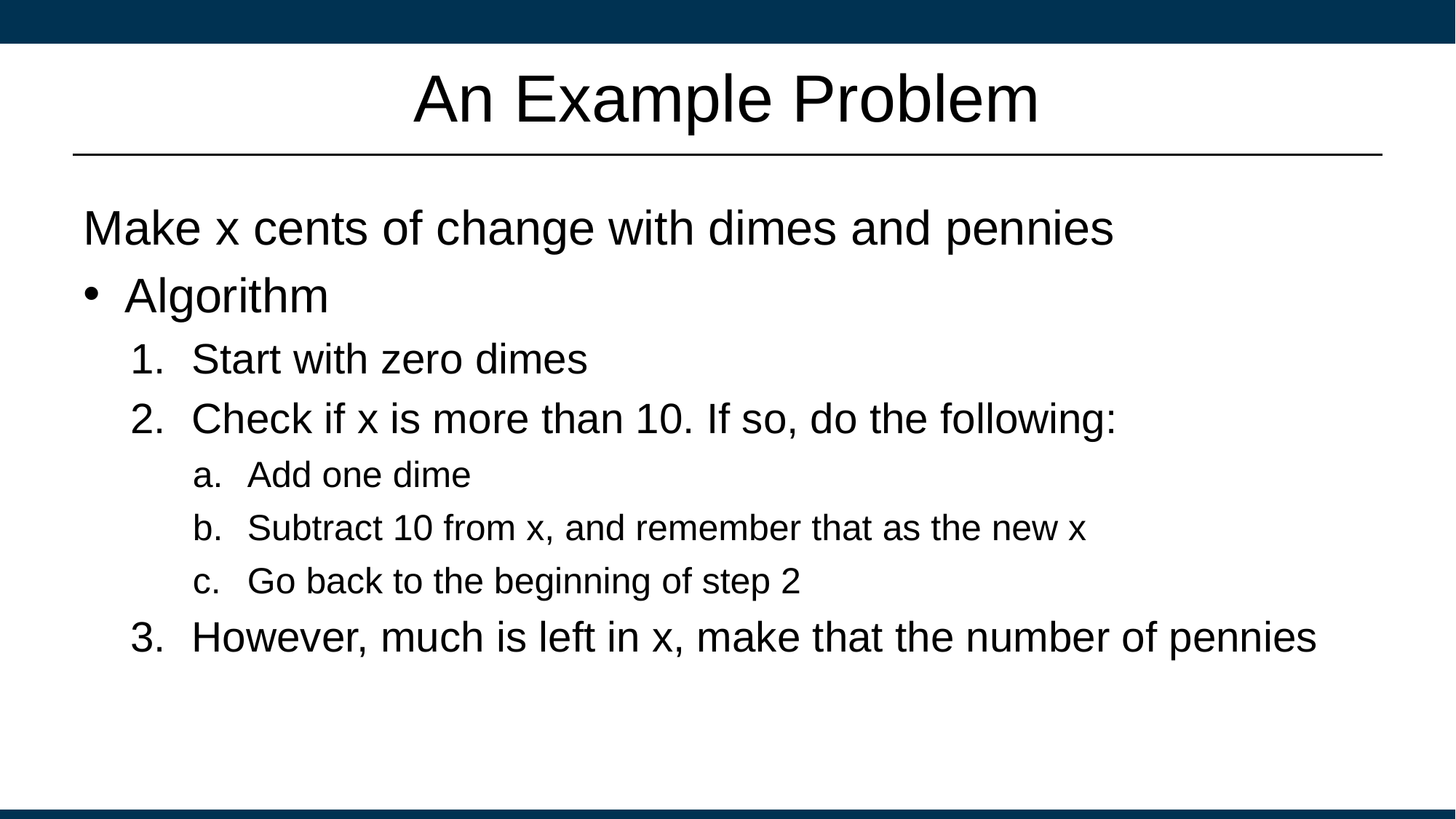

# An Example Problem
Make x cents of change with dimes and pennies
Algorithm
Start with zero dimes
Check if x is more than 10. If so, do the following:
Add one dime
Subtract 10 from x, and remember that as the new x
Go back to the beginning of step 2
However, much is left in x, make that the number of pennies